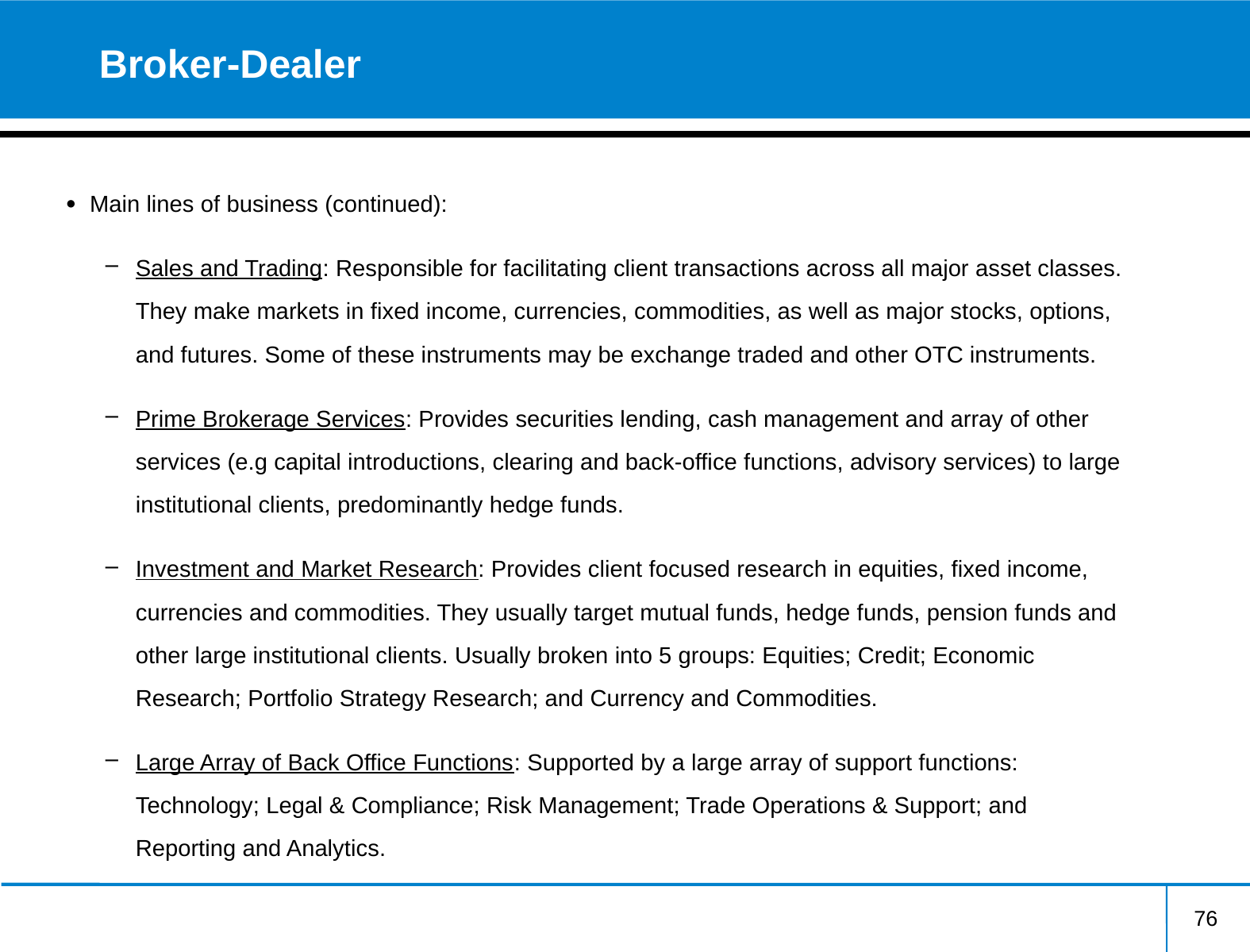

# Broker-Dealer
Main lines of business (continued):
Sales and Trading: Responsible for facilitating client transactions across all major asset classes. They make markets in fixed income, currencies, commodities, as well as major stocks, options, and futures. Some of these instruments may be exchange traded and other OTC instruments.
Prime Brokerage Services: Provides securities lending, cash management and array of other services (e.g capital introductions, clearing and back-office functions, advisory services) to large institutional clients, predominantly hedge funds.
Investment and Market Research: Provides client focused research in equities, fixed income, currencies and commodities. They usually target mutual funds, hedge funds, pension funds and other large institutional clients. Usually broken into 5 groups: Equities; Credit; Economic Research; Portfolio Strategy Research; and Currency and Commodities.
Large Array of Back Office Functions: Supported by a large array of support functions: Technology; Legal & Compliance; Risk Management; Trade Operations & Support; and Reporting and Analytics.
76